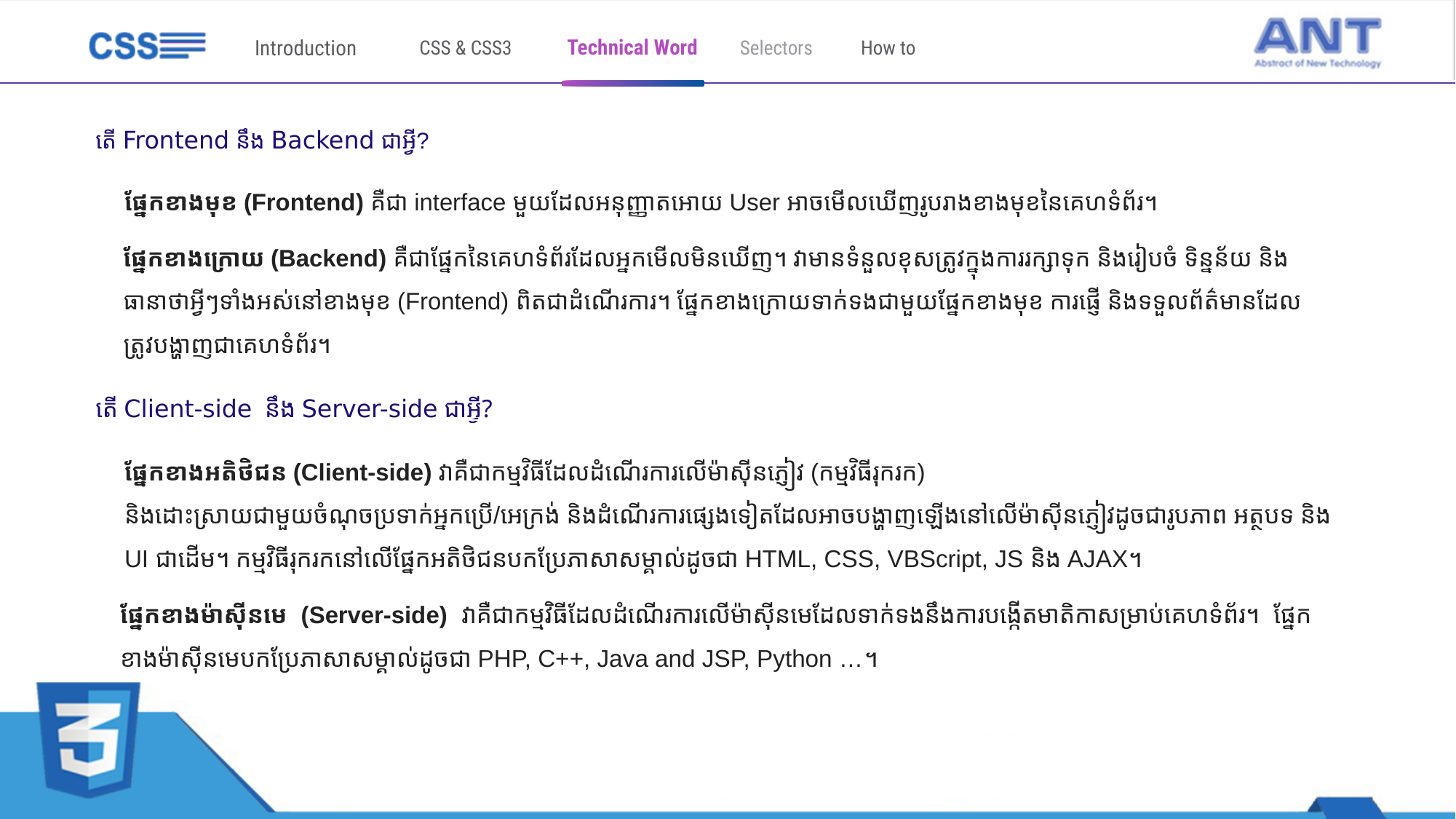

Technical Word
How to
Introduction
CSS & CSS3
Selectors

តើ Frontend នឹង Backend ជាអ្វី?
ផ្នែកខាងមុខ (Frontend) គឺជា interface មួយដែលអនុញ្ញាតអោយ User អាចមើលឃើញរូបរាងខាងមុខនៃគេហទំព័រ។
ផ្នែកខាងក្រោយ (Backend) គឺជាផ្នែកនៃគេហទំព័រដែលអ្នកមើលមិនឃើញ។ វាមានទំនួលខុសត្រូវក្នុងការរក្សាទុក និងរៀបចំ ទិន្នន័យ និងធានាថាអ្វីៗទាំងអស់នៅខាងមុខ (Frontend) ពិតជាដំណើរការ។ ផ្នែកខាងក្រោយទាក់ទងជាមួយផ្នែកខាងមុខ ការផ្ញើ និងទទួលព័ត៌មានដែលត្រូវបង្ហាញជាគេហទំព័រ។
តើ Client-side  នឹង Server-side ជាអ្វី?
ផ្នែកខាងអតិថិជន (Client-side) វាគឺជាកម្មវិធីដែលដំណើរការលើម៉ាស៊ីនភ្ញៀវ (កម្មវិធីរុករក) និងដោះស្រាយជាមួយចំណុចប្រទាក់អ្នកប្រើ/អេក្រង់ និងដំណើរការផ្សេងទៀតដែលអាចបង្ហាញឡើងនៅលើម៉ាស៊ីនភ្ញៀវដូចជារូបភាព អត្ថបទ និង UI ជាដើម។ កម្មវិធីរុករកនៅលើផ្នែកអតិថិជនបកប្រែភាសាសម្គាល់ដូចជា HTML, CSS, VBScript, JS និង AJAX។
ផ្នែកខាងម៉ាស៊ីនមេ (Server-side) វាគឺជាកម្មវិធីដែលដំណើរការលើម៉ាស៊ីនមេដែលទាក់ទងនឹងការបង្កើតមាតិកាសម្រាប់គេហទំព័រ។ ផ្នែកខាងម៉ាស៊ីនមេបកប្រែភាសាសម្គាល់ដូចជា PHP, C++, Java and JSP, Python …។